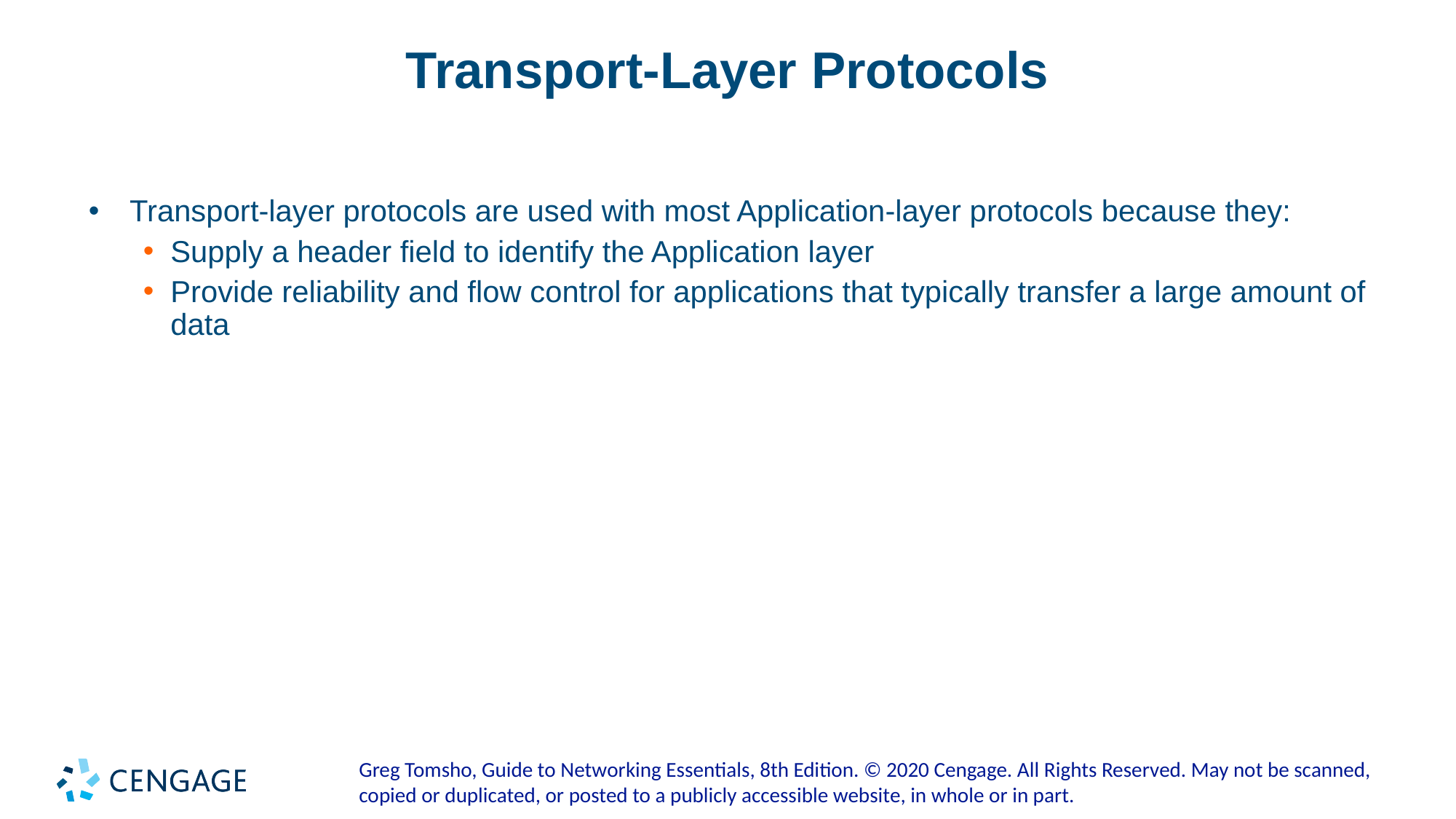

# Transport-Layer Protocols
Transport-layer protocols are used with most Application-layer protocols because they:
Supply a header field to identify the Application layer
Provide reliability and flow control for applications that typically transfer a large amount of data